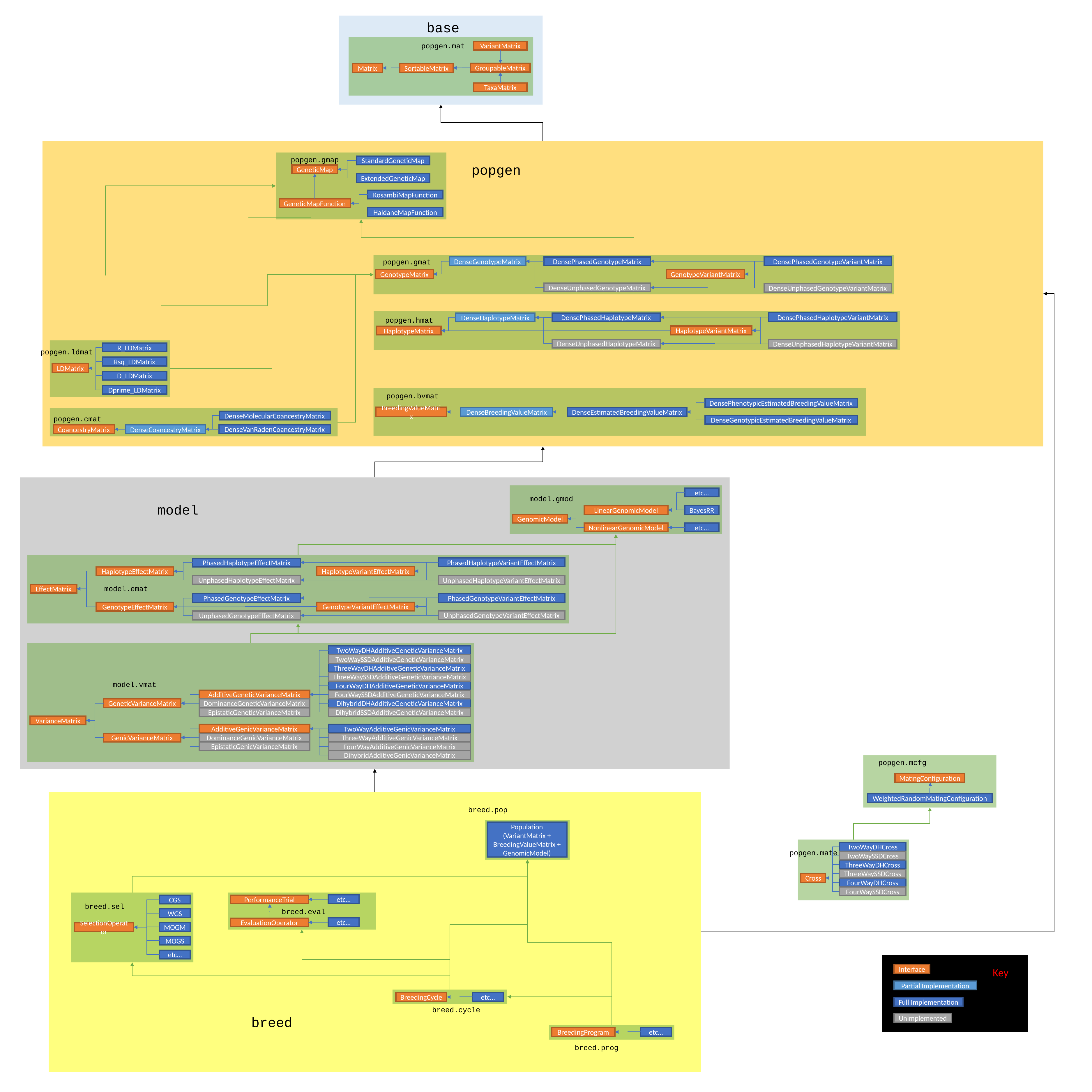

base

SortableMatrix
Matrix

popgen.mat
VariantMatrix

TaxaMatrix
GroupableMatrix

StandardGeneticMap

GeneticMap

ExtendedGeneticMap

KosambiMapFunction

GeneticMapFunction

HaldaneMapFunction
popgen.gmap
popgen

DensePhasedGenotypeVariantMatrix
DensePhasedGenotypeMatrix

GenotypeMatrix
GenotypeVariantMatrix

DenseUnphasedGenotypeMatrix
DenseUnphasedGenotypeVariantMatrix

popgen.gmat
DenseGenotypeMatrix

DensePhasedHaplotypeVariantMatrix
DensePhasedHaplotypeMatrix

HaplotypeVariantMatrix
HaplotypeMatrix

DenseUnphasedHaplotypeMatrix
DenseUnphasedHaplotypeVariantMatrix

popgen.hmat
DenseHaplotypeMatrix

R_LDMatrix

Rsq_LDMatrix

LDMatrix

D_LDMatrix
Dprime_LDMatrix
popgen.ldmat

DensePhenotypicEstimatedBreedingValueMatrix

BreedingValueMatrix
DenseEstimatedBreedingValueMatrix

DenseGenotypicEstimatedBreedingValueMatrix
popgen.bvmat
DenseBreedingValueMatrix

DenseVanRadenCoancestryMatrix
CoancestryMatrix

DenseMolecularCoancestryMatrix
popgen.cmat

DenseCoancestryMatrix

etc...

BayesRR
LinearGenomicModel

GenomicModel

etc...
NonlinearGenomicModel

model.gmod
model

PhasedHaplotypeVariantEffectMatrix
PhasedHaplotypeEffectMatrix

HaplotypeVariantEffectMatrix
HaplotypeEffectMatrix

UnphasedHaplotypeEffectMatrix
UnphasedHaplotypeVariantEffectMatrix

model.emat
EffectMatrix

PhasedGenotypeVariantEffectMatrix
PhasedGenotypeEffectMatrix

GenotypeVariantEffectMatrix
GenotypeEffectMatrix

UnphasedGenotypeVariantEffectMatrix
UnphasedGenotypeEffectMatrix

TwoWayDHAdditiveGeneticVarianceMatrix
TwoWaySSDAdditiveGeneticVarianceMatrix
ThreeWayDHAdditiveGeneticVarianceMatrix
ThreeWaySSDAdditiveGeneticVarianceMatrix
FourWayDHAdditiveGeneticVarianceMatrix
FourWaySSDAdditiveGeneticVarianceMatrix
DihybridDHAdditiveGeneticVarianceMatrix
DihybridSSDAdditiveGeneticVarianceMatrix

AdditiveGeneticVarianceMatrix
DominanceGeneticVarianceMatrix
EpistaticGeneticVarianceMatrix

GeneticVarianceMatrix

VarianceMatrix

AdditiveGenicVarianceMatrix
DominanceGenicVarianceMatrix
EpistaticGenicVarianceMatrix
TwoWayAdditiveGenicVarianceMatrix
ThreeWayAdditiveGenicVarianceMatrix
FourWayAdditiveGenicVarianceMatrix
DihybridAdditiveGenicVarianceMatrix

GenicVarianceMatrix

model.vmat

MatingConfiguration

WeightedRandomMatingConfiguration
popgen.mcfg

breed.pop

Population
(VariantMatrix + BreedingValueMatrix + GenomicModel)

TwoWayDHCross

TwoWaySSDCross

ThreeWayDHCross

ThreeWaySSDCross

Cross

FourWayDHCross
FourWaySSDCross
popgen.mate

CGS

WGS

MOGM
SelectionOperator

MOGS
etc…

etc…
EvaluationOperator

etc…
PerformanceTrial

breed.sel

breed.eval

Key
Interface
Partial Implementation

etc…
BreedingCycle

Full Implementation
breed.cycle
breed
Unimplemented

etc…
BreedingProgram

breed.prog